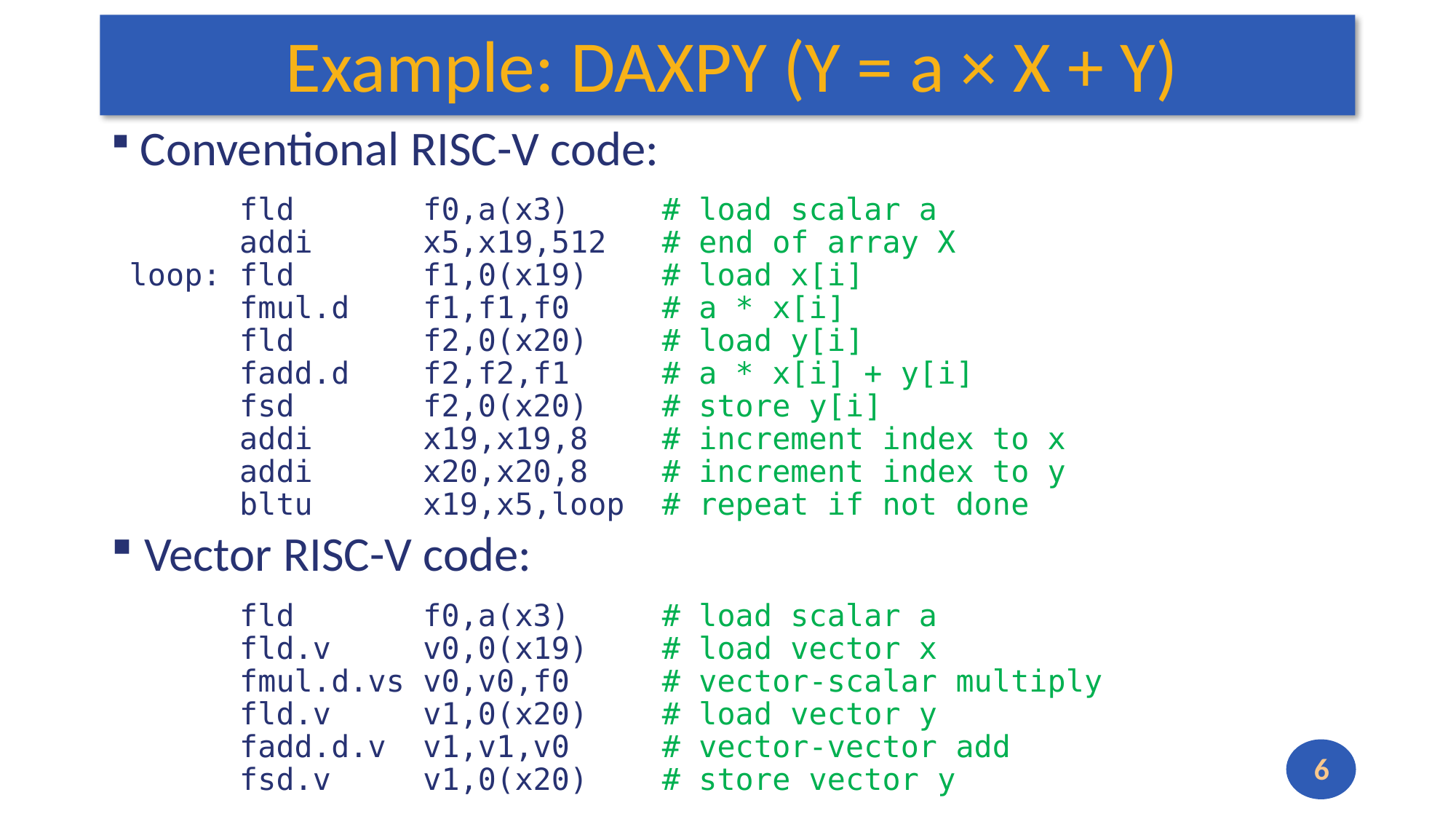

# Example: DAXPY (Y = a × X + Y)
 Conventional RISC-V code:
       fld       f0,a(x3)     # load scalar a
       addi      x5,x19,512   # end of array X
 loop: fld       f1,0(x19)    # load x[i]
       fmul.d    f1,f1,f0     # a * x[i]
       fld       f2,0(x20)    # load y[i]
       fadd.d    f2,f2,f1     # a * x[i] + y[i]
       fsd       f2,0(x20)    # store y[i]
       addi      x19,x19,8    # increment index to x
       addi      x20,x20,8    # increment index to y
       bltu      x19,x5,loop  # repeat if not done
 Vector RISC-V code:
       fld       f0,a(x3)     # load scalar a
       fld.v     v0,0(x19)    # load vector x
       fmul.d.vs v0,v0,f0     # vector-scalar multiply
       fld.v     v1,0(x20)    # load vector y
       fadd.d.v  v1,v1,v0     # vector-vector add
       fsd.v     v1,0(x20)    # store vector y
6